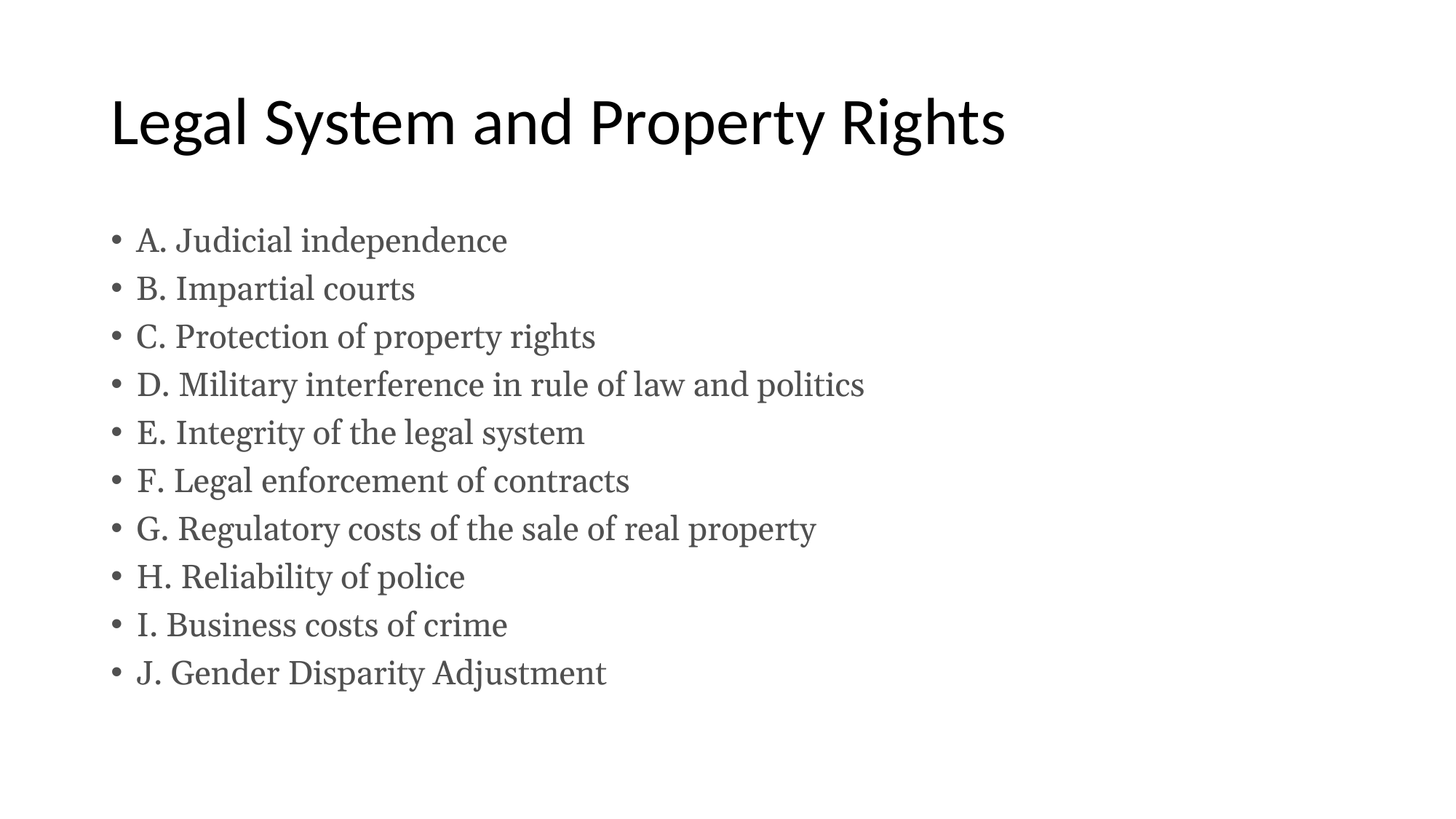

# Legal System and Property Rights
A. Judicial independence
B. Impartial courts
C. Protection of property rights
D. Military interference in rule of law and politics
E. Integrity of the legal system
F. Legal enforcement of contracts
G. Regulatory costs of the sale of real property
H. Reliability of police
I. Business costs of crime
J. Gender Disparity Adjustment